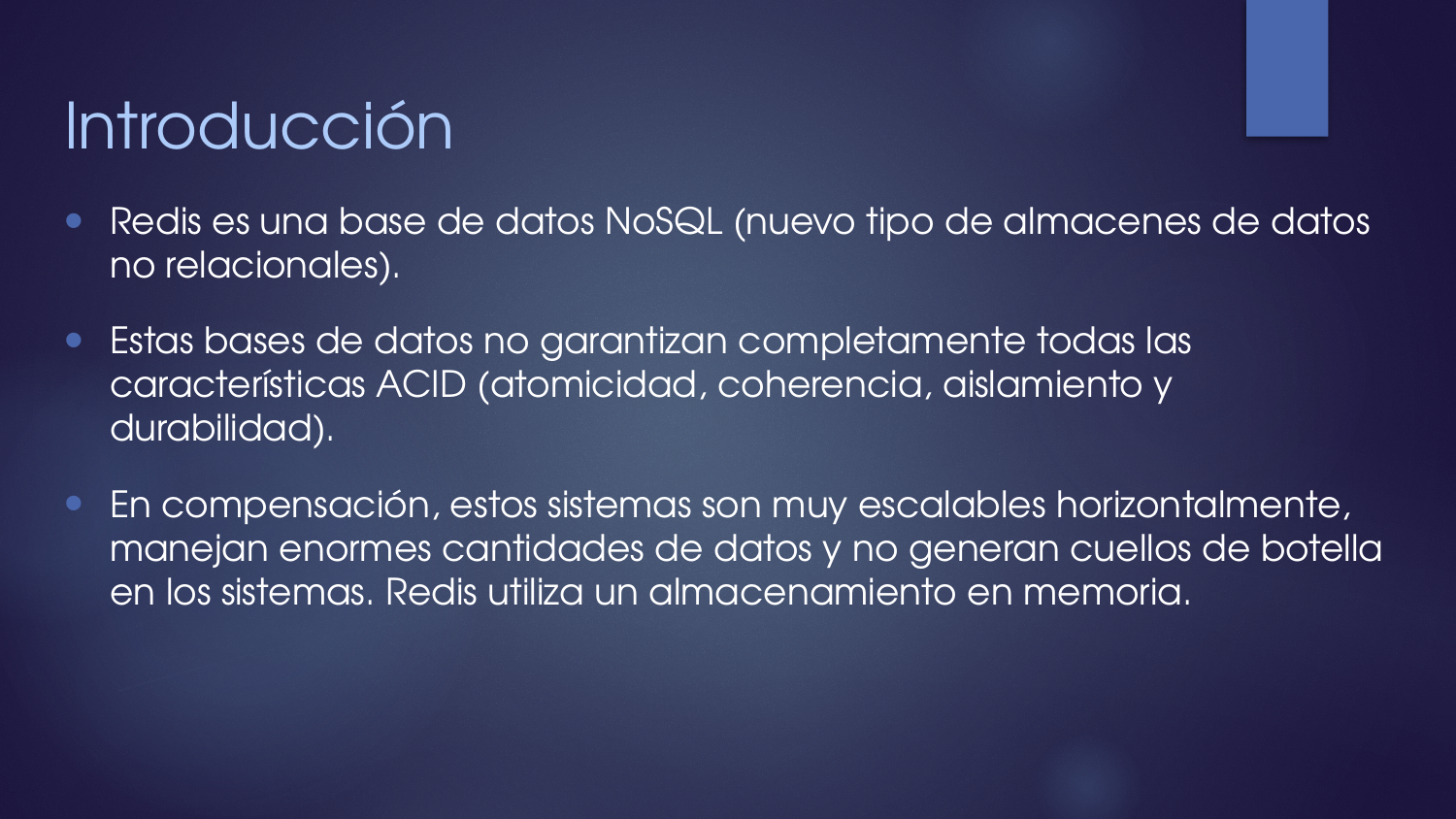

# Introducción

Redis es una base de datos NoSQL (nuevo tipo de almacenes de datos no relacionales).
Estas bases de datos no garantizan completamente todas las características ACID (atomicidad, coherencia, aislamiento y durabilidad).
En compensación, estos sistemas son muy escalables horizontalmente, manejan enormes cantidades de datos y no generan cuellos de botella en los sistemas. Redis utiliza un almacenamiento en memoria.